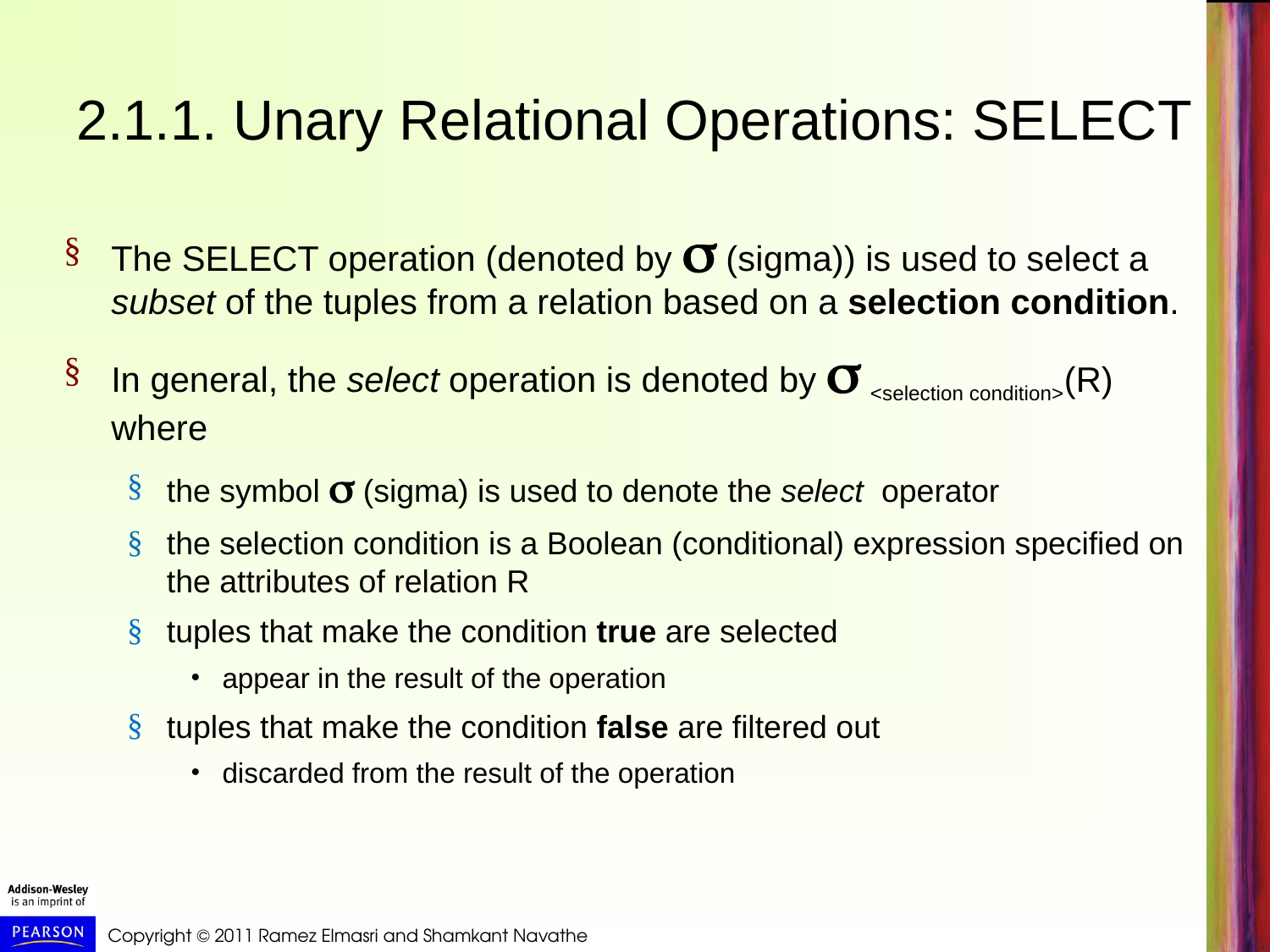

# 2.1.1. Unary Relational Operations: SELECT
The SELECT operation (denoted by σ (sigma)) is used to select a subset of the tuples from a relation based on a selection condition.
In general, the select operation is denoted by σ <selection condition>(R) where
the symbol σ (sigma) is used to denote the select  operator
the selection condition is a Boolean (conditional) expression specified on the attributes of relation R
tuples that make the condition true are selected
appear in the result of the operation
tuples that make the condition false are filtered out
discarded from the result of the operation